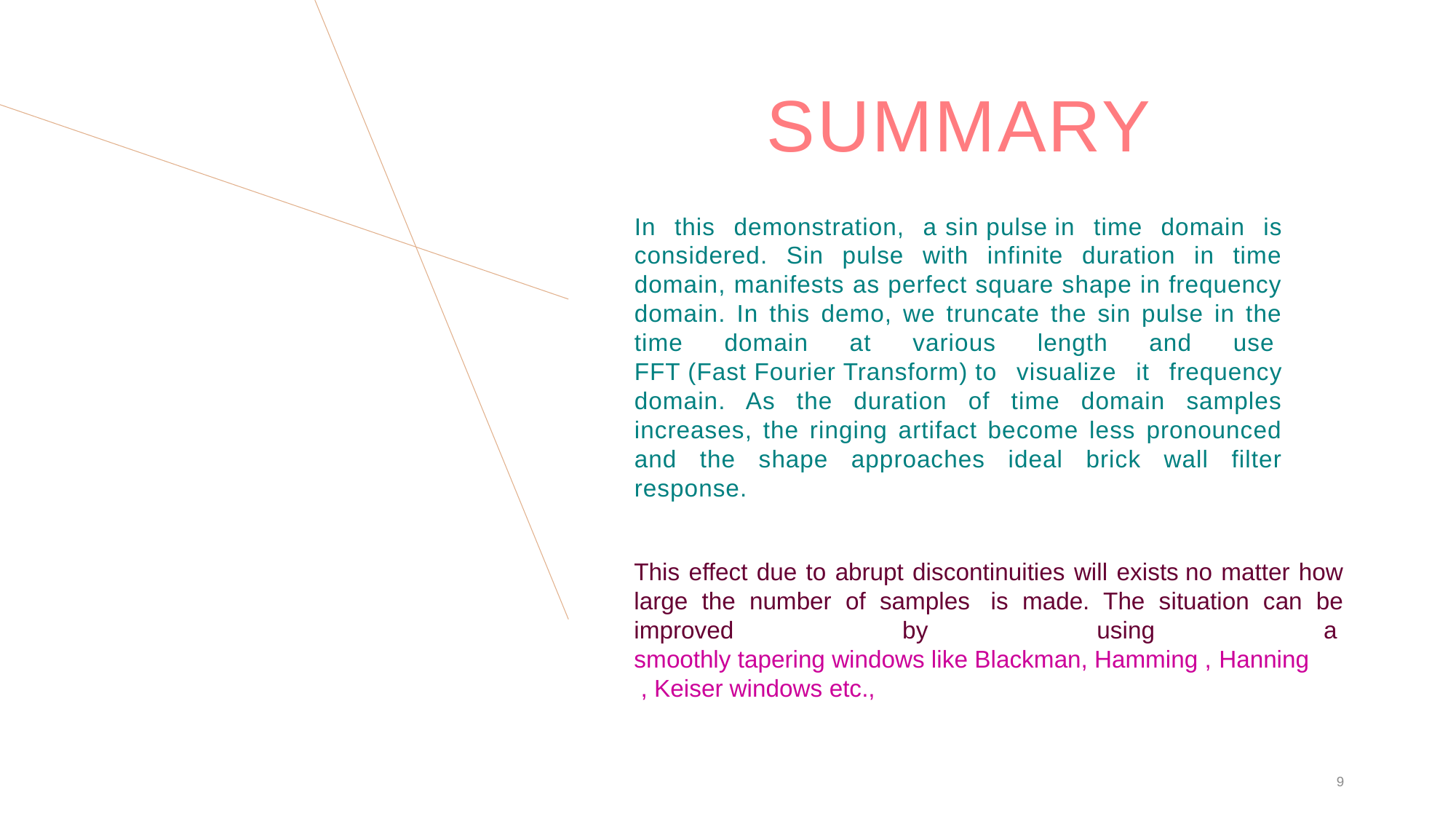

# SUMMARY
In this demonstration, a sin pulse in time domain is considered. Sin pulse with infinite duration in time domain, manifests as perfect square shape in frequency domain. In this demo, we truncate the sin pulse in the time domain at various length and use FFT (Fast Fourier Transform) to visualize it frequency domain. As the duration of time domain samples increases, the ringing artifact become less pronounced and the shape approaches ideal brick wall filter response.

This effect due to abrupt discontinuities will exists no matter how large the number of samples  is made. The situation can be improved by using a smoothly tapering windows like Blackman, Hamming , Hanning , Keiser windows etc.,
9